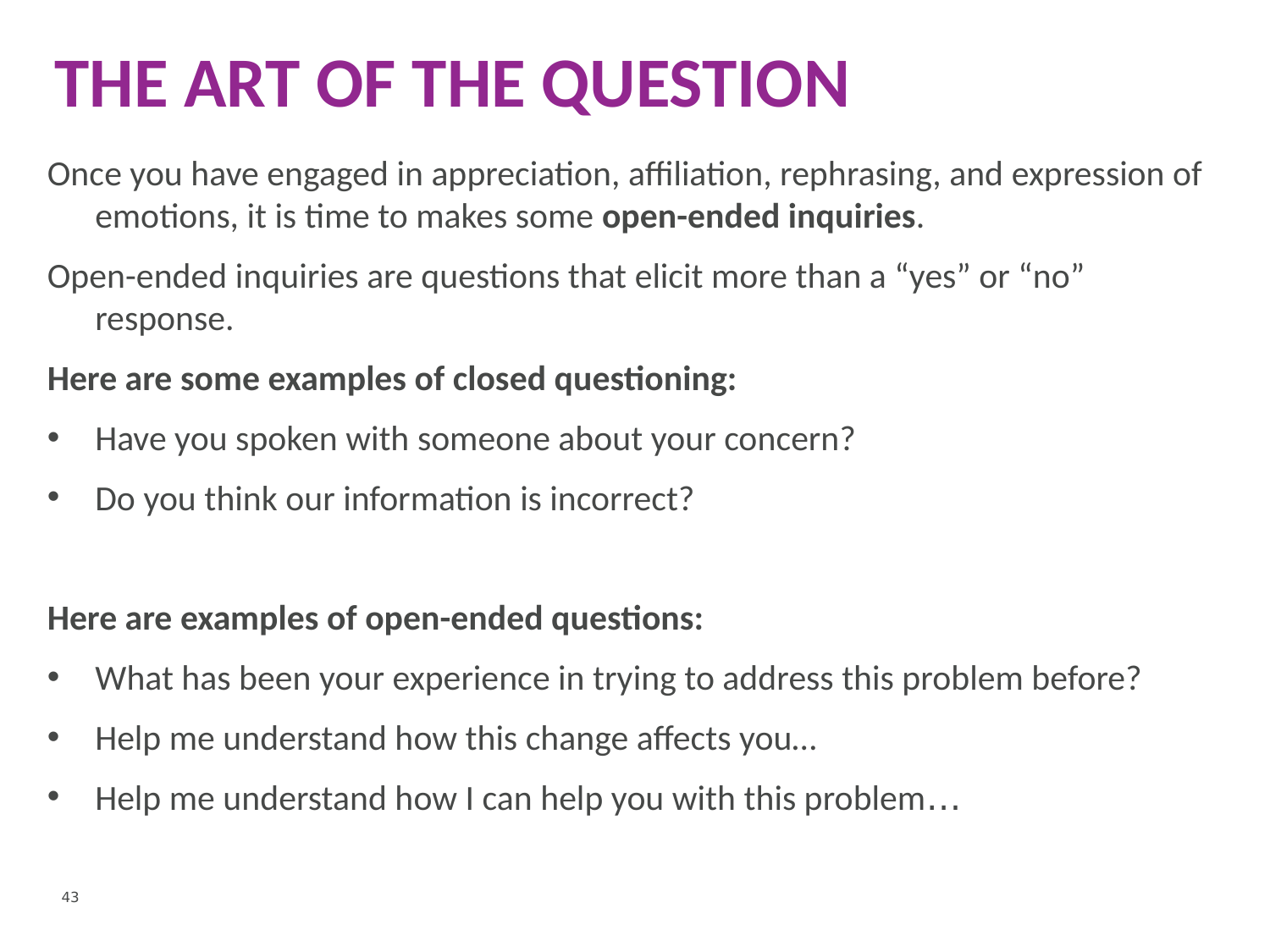

# The art of the question
Once you have engaged in appreciation, affiliation, rephrasing, and expression of emotions, it is time to makes some open-ended inquiries.
Open-ended inquiries are questions that elicit more than a “yes” or “no” response.
Here are some examples of closed questioning:
Have you spoken with someone about your concern?
Do you think our information is incorrect?

Here are examples of open-ended questions:
What has been your experience in trying to address this problem before?
Help me understand how this change affects you…
Help me understand how I can help you with this problem…

43